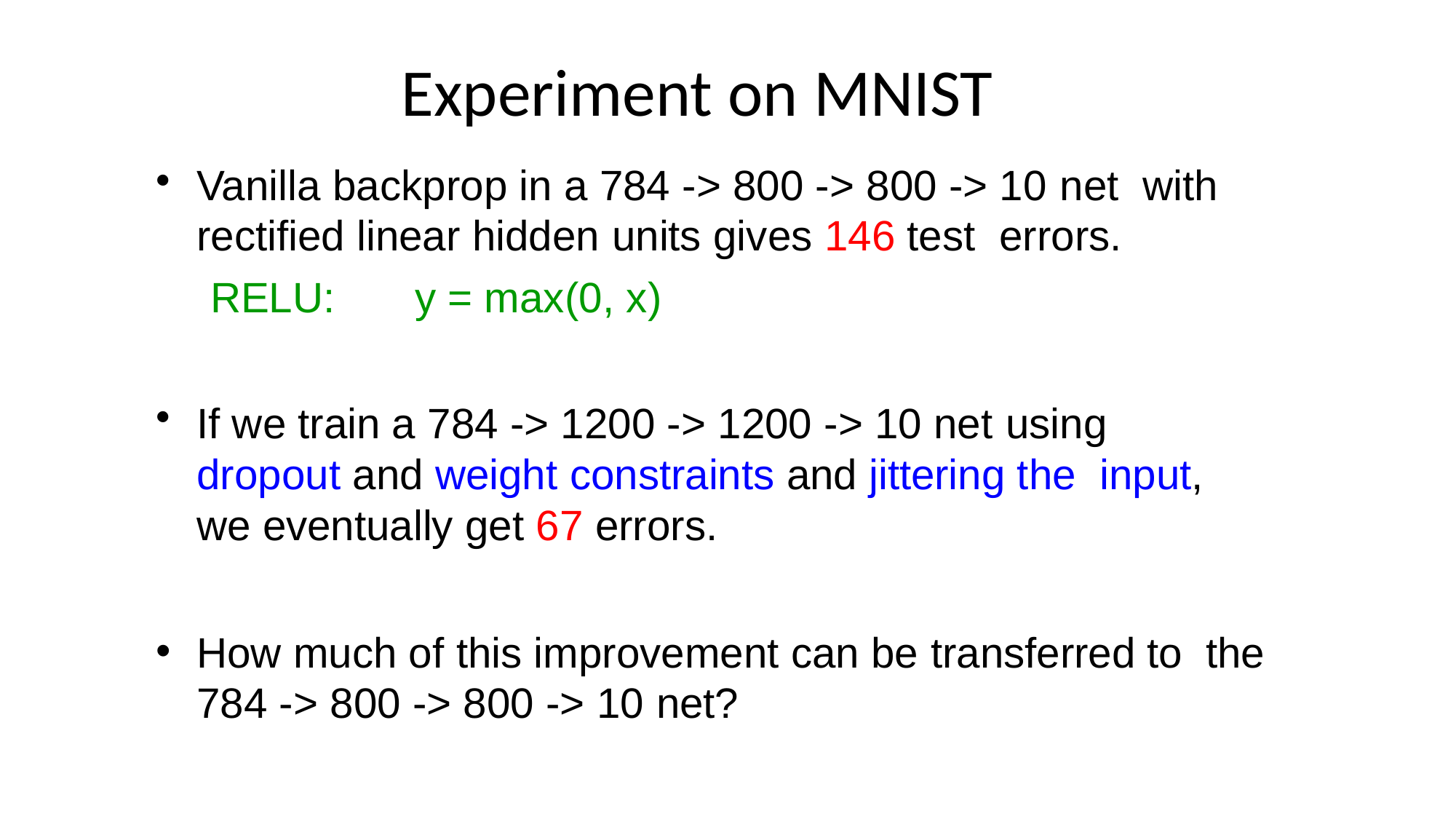

# Experiment on MNIST
Vanilla backprop in a 784 -> 800 -> 800 -> 10 net  with rectified linear hidden units gives 146 test  errors.
RELU:	y = max(0, x)

If we train a 784 -> 1200 -> 1200 -> 10 net using  dropout and weight constraints and jittering the  input, we eventually get 67 errors.

How much of this improvement can be transferred to  the 784 -> 800 -> 800 -> 10 net?